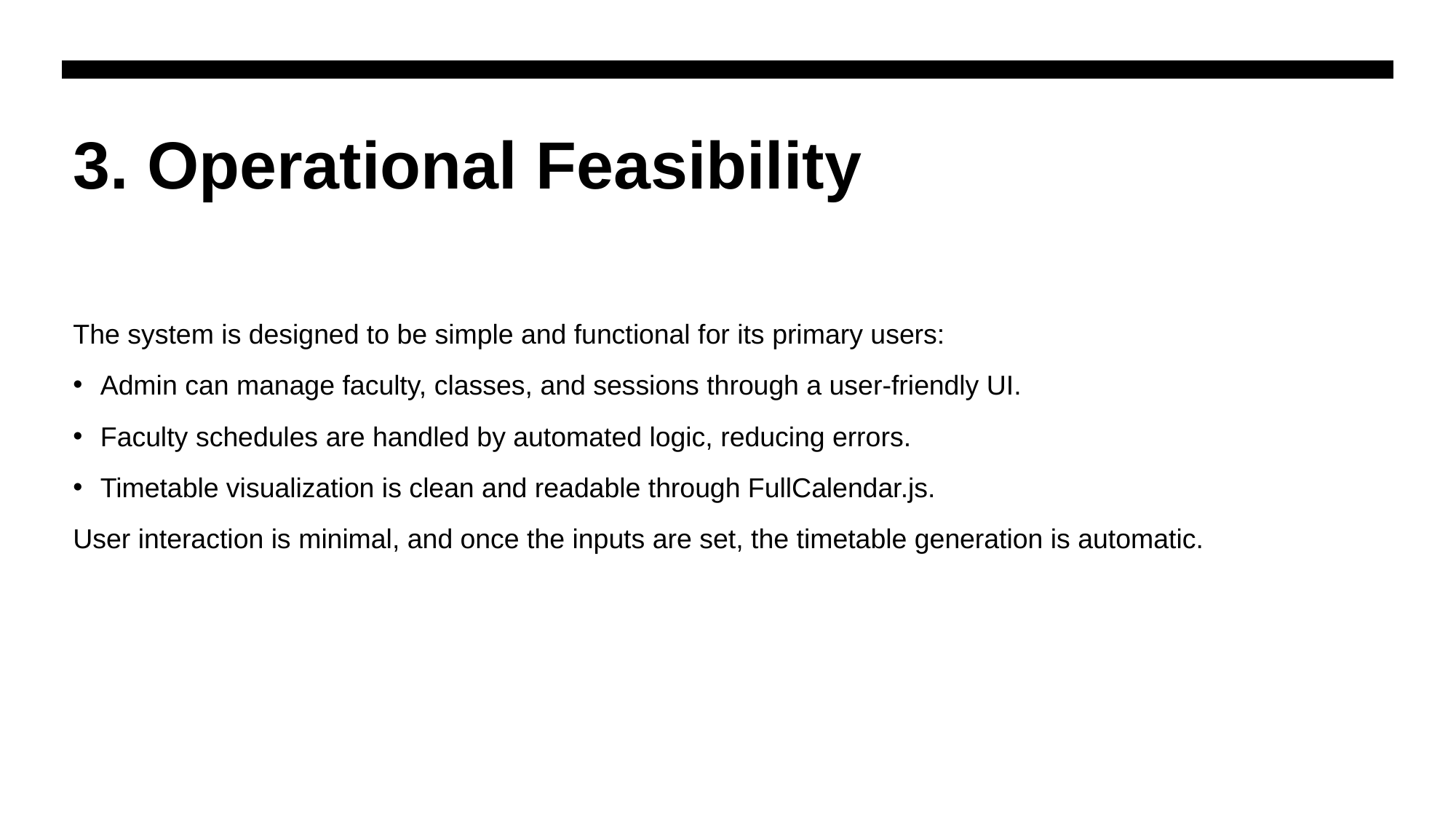

# 3. Operational Feasibility
The system is designed to be simple and functional for its primary users:
Admin can manage faculty, classes, and sessions through a user-friendly UI.
Faculty schedules are handled by automated logic, reducing errors.
Timetable visualization is clean and readable through FullCalendar.js.
User interaction is minimal, and once the inputs are set, the timetable generation is automatic.